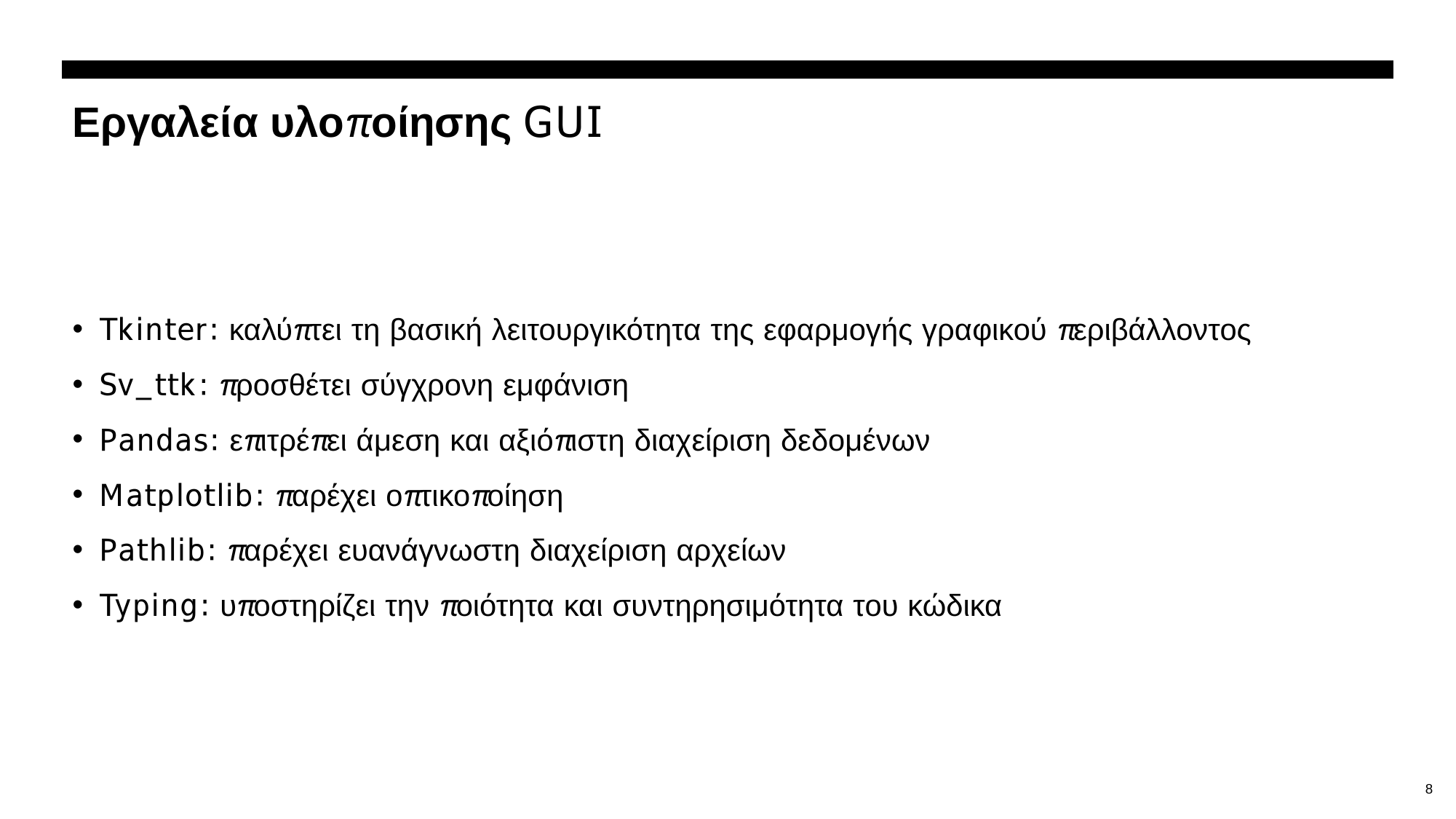

# Εργαλεία υλοποίησης GUI
Tkinter: καλύπτει τη βασική λειτουργικότητα της εφαρμογής γραφικού περιβάλλοντος
Sv_ttk: προσθέτει σύγχρονη εμφάνιση
Pandas: επιτρέπει άμεση και αξιόπιστη διαχείριση δεδομένων
Matplotlib: παρέχει οπτικοποίηση
Pathlib: παρέχει ευανάγνωστη διαχείριση αρχείων
Typing: υποστηρίζει την ποιότητα και συντηρησιμότητα του κώδικα
8